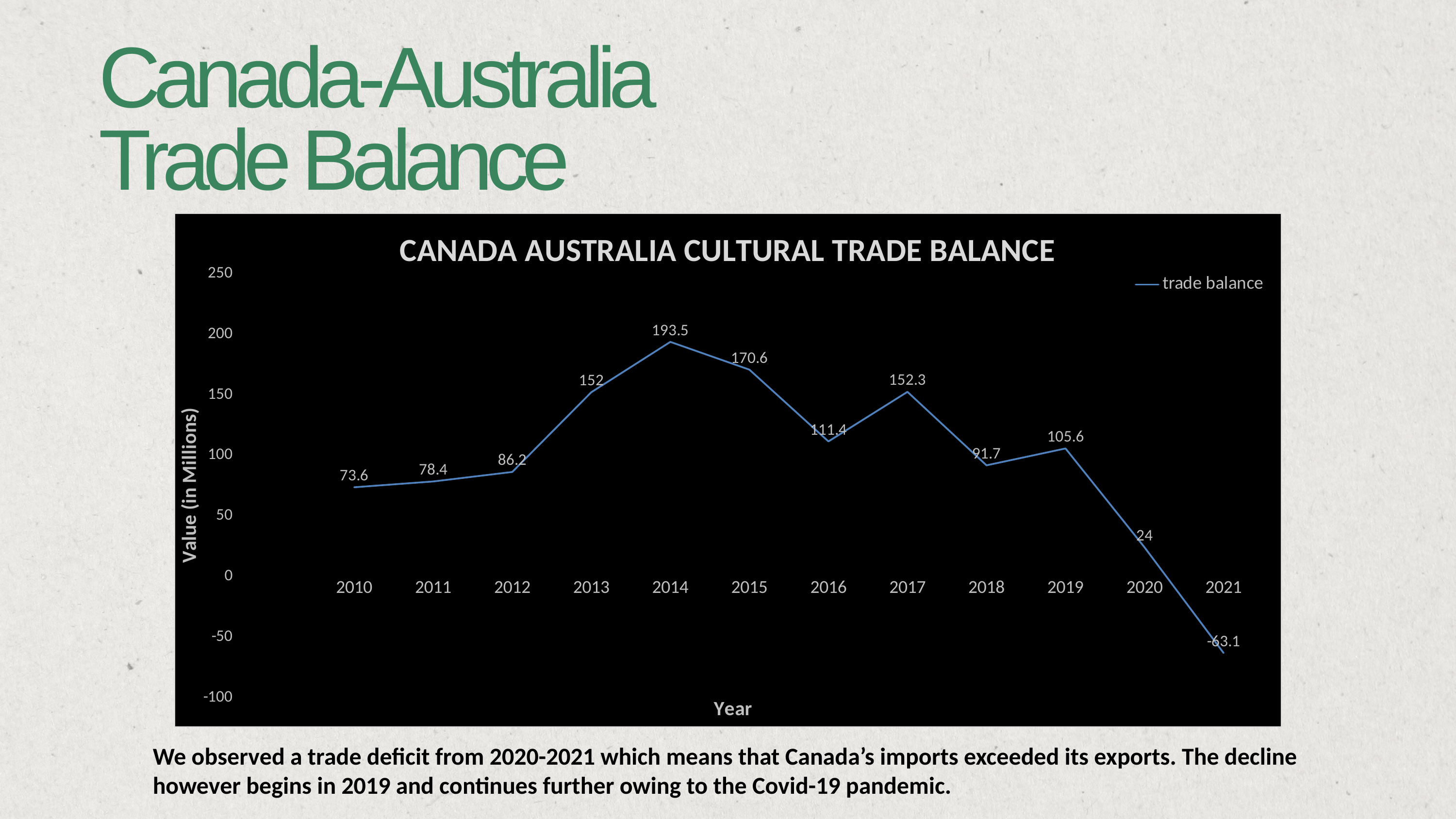

Canada-Australia Trade Balance

### Chart: CANADA AUSTRALIA CULTURAL TRADE BALANCE

| Category | trade balance |
|---|---|
|  | None |
| 2010 | 73.6 |
| 2011 | 78.4 |
| 2012 | 86.19999999999999 |
| 2013 | 152.0 |
| 2014 | 193.50000000000003 |
| 2015 | 170.59999999999997 |
| 2016 | 111.39999999999995 |
| 2017 | 152.30000000000004 |
| 2018 | 91.70000000000002 |
| 2019 | 105.59999999999997 |
| 2020 | 24.00000000000003 |
| 2021 | -63.10000000000002 |
We observed a trade deficit from 2020-2021 which means that Canada’s imports exceeded its exports. The decline however begins in 2019 and continues further owing to the Covid-19 pandemic.